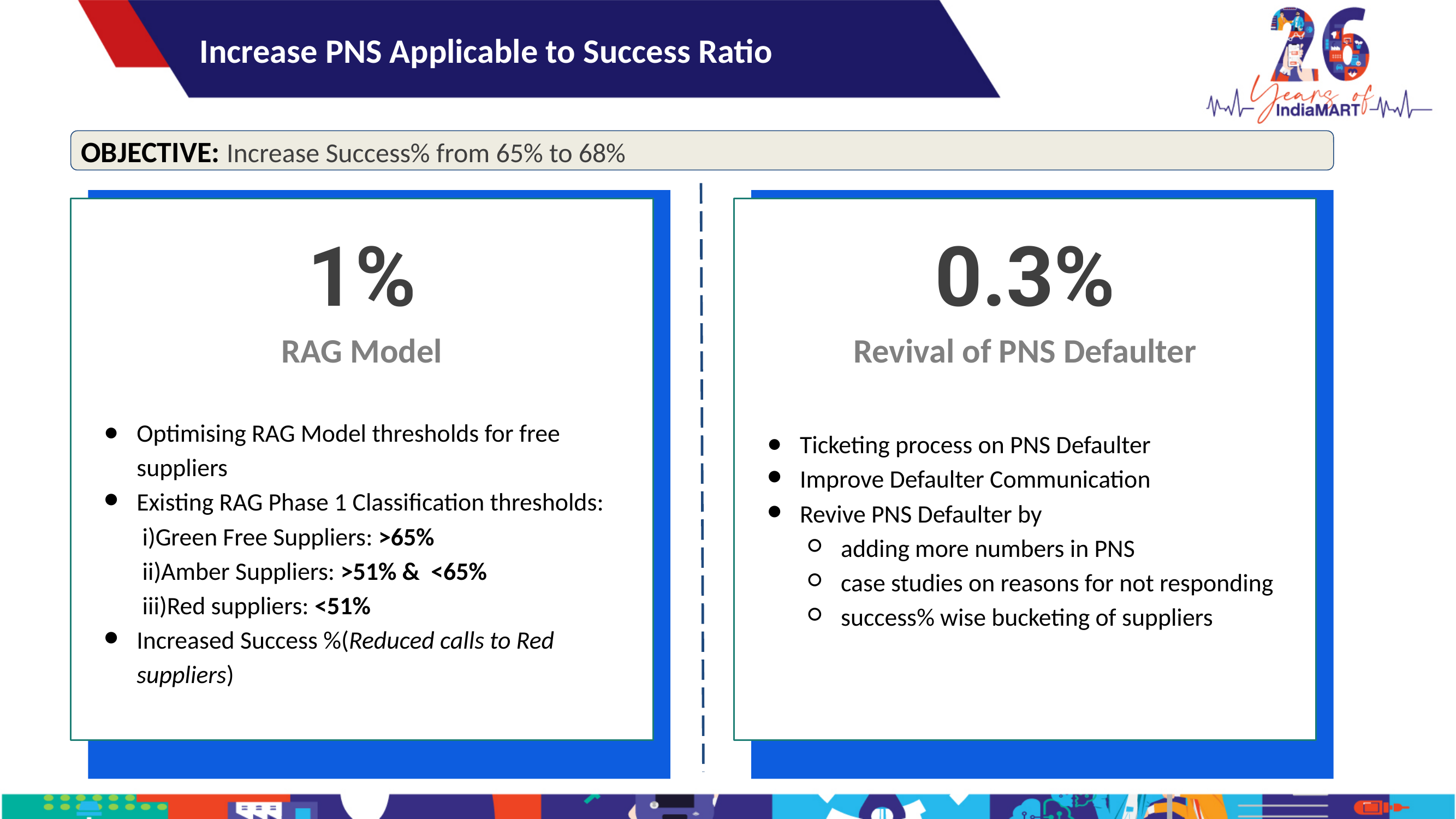

Increase PNS Applicable to Success Ratio
OBJECTIVE: Increase Success% from 65% to 68%

1%
RAG Model
Optimising RAG Model thresholds for free suppliers
Existing RAG Phase 1 Classification thresholds:
 i)Green Free Suppliers: >65%
 ii)Amber Suppliers: >51% &  <65%
 iii)Red suppliers: <51%
Increased Success %(Reduced calls to Red suppliers)

0.3%
Revival of PNS Defaulter
Ticketing process on PNS Defaulter
Improve Defaulter Communication
Revive PNS Defaulter by
adding more numbers in PNS
case studies on reasons for not responding
success% wise bucketing of suppliers